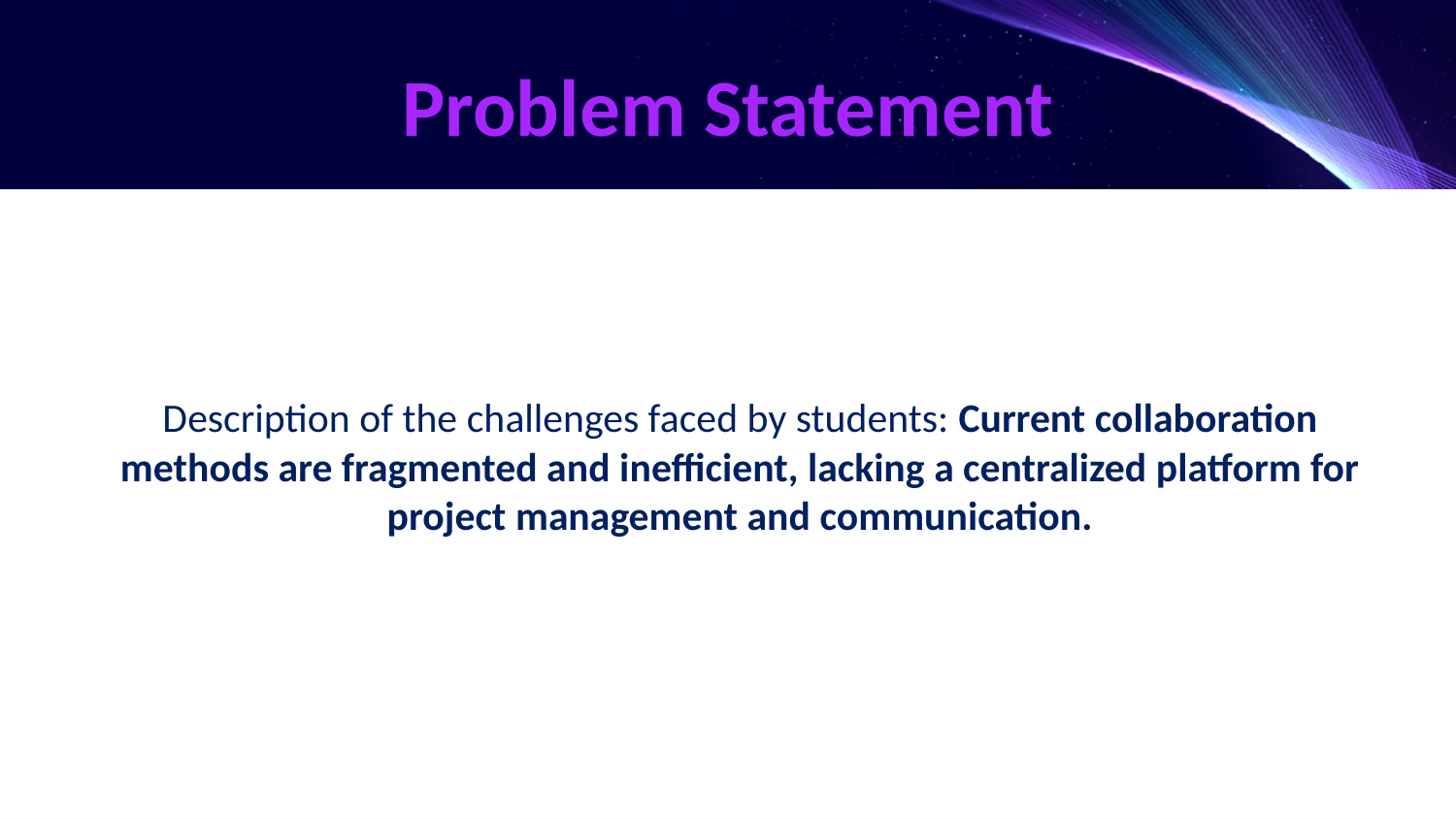

# Problem Statement

Description of the challenges faced by students: Current collaboration methods are fragmented and inefficient, lacking a centralized platform for project management and communication.